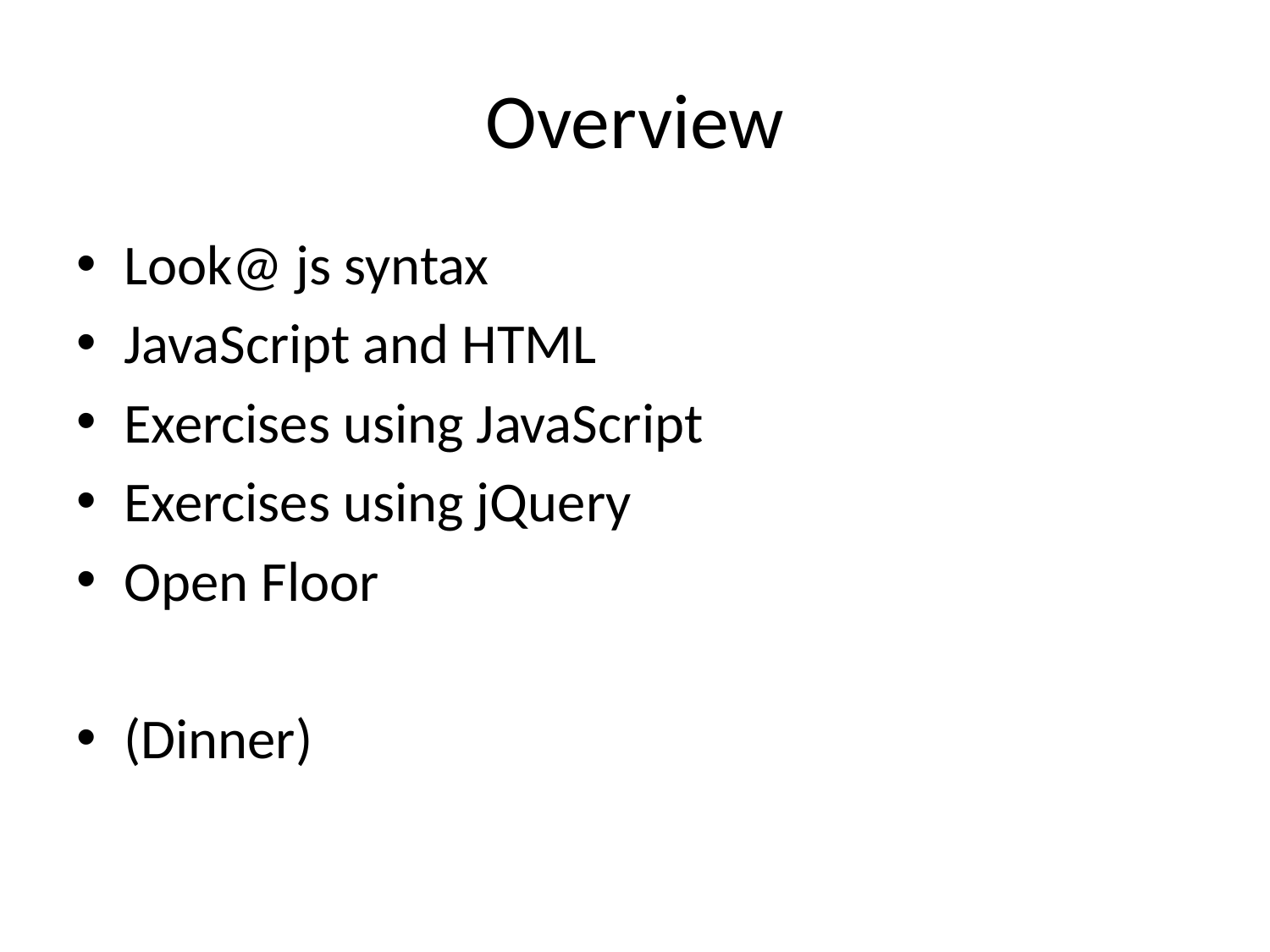

# Overview
Look@ js syntax
JavaScript and HTML
Exercises using JavaScript
Exercises using jQuery
Open Floor

(Dinner)